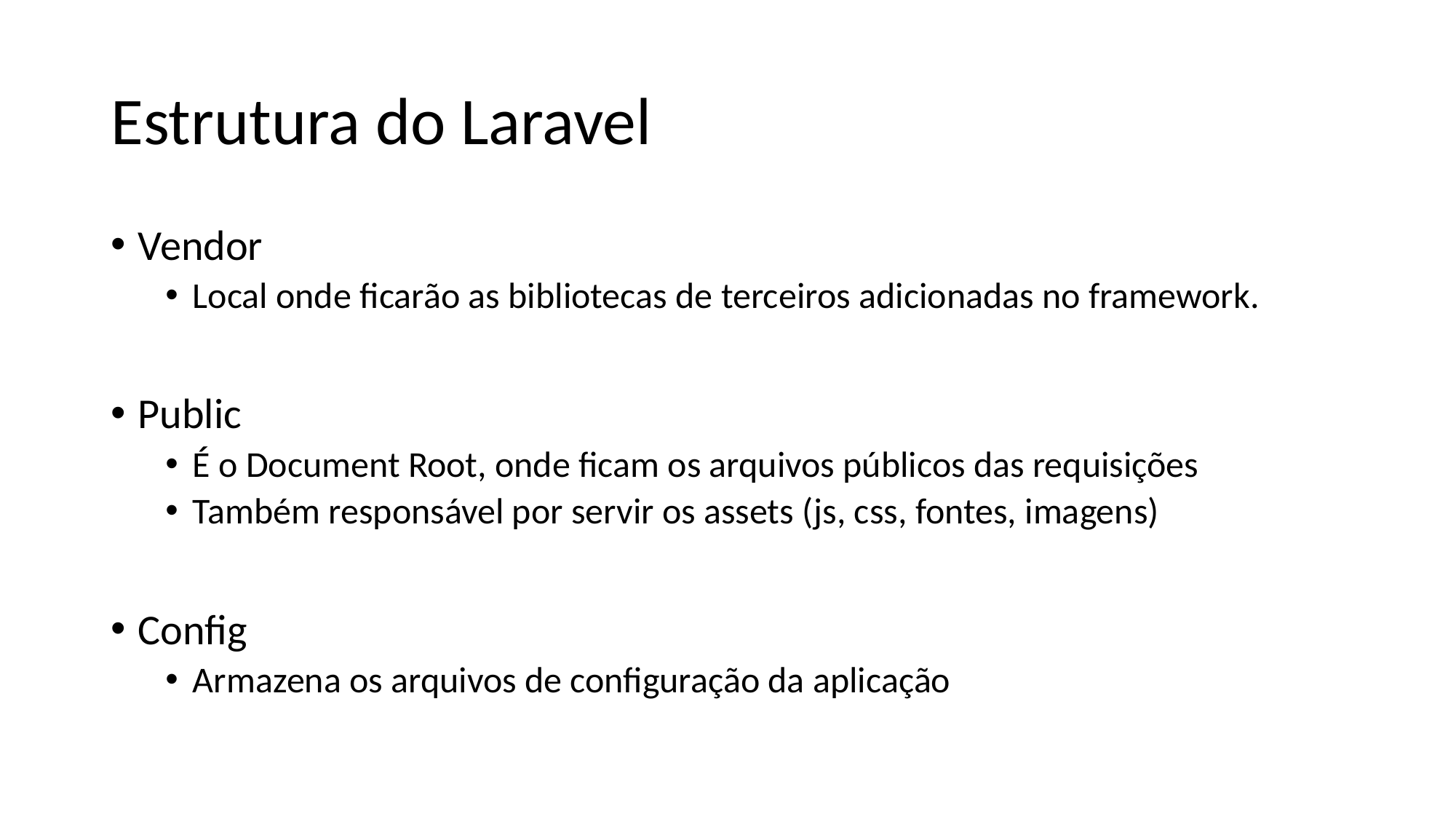

# Estrutura do Laravel
Vendor
Local onde ficarão as bibliotecas de terceiros adicionadas no framework.

Public
É o Document Root, onde ficam os arquivos públicos das requisições
Também responsável por servir os assets (js, css, fontes, imagens)

Config
Armazena os arquivos de configuração da aplicação